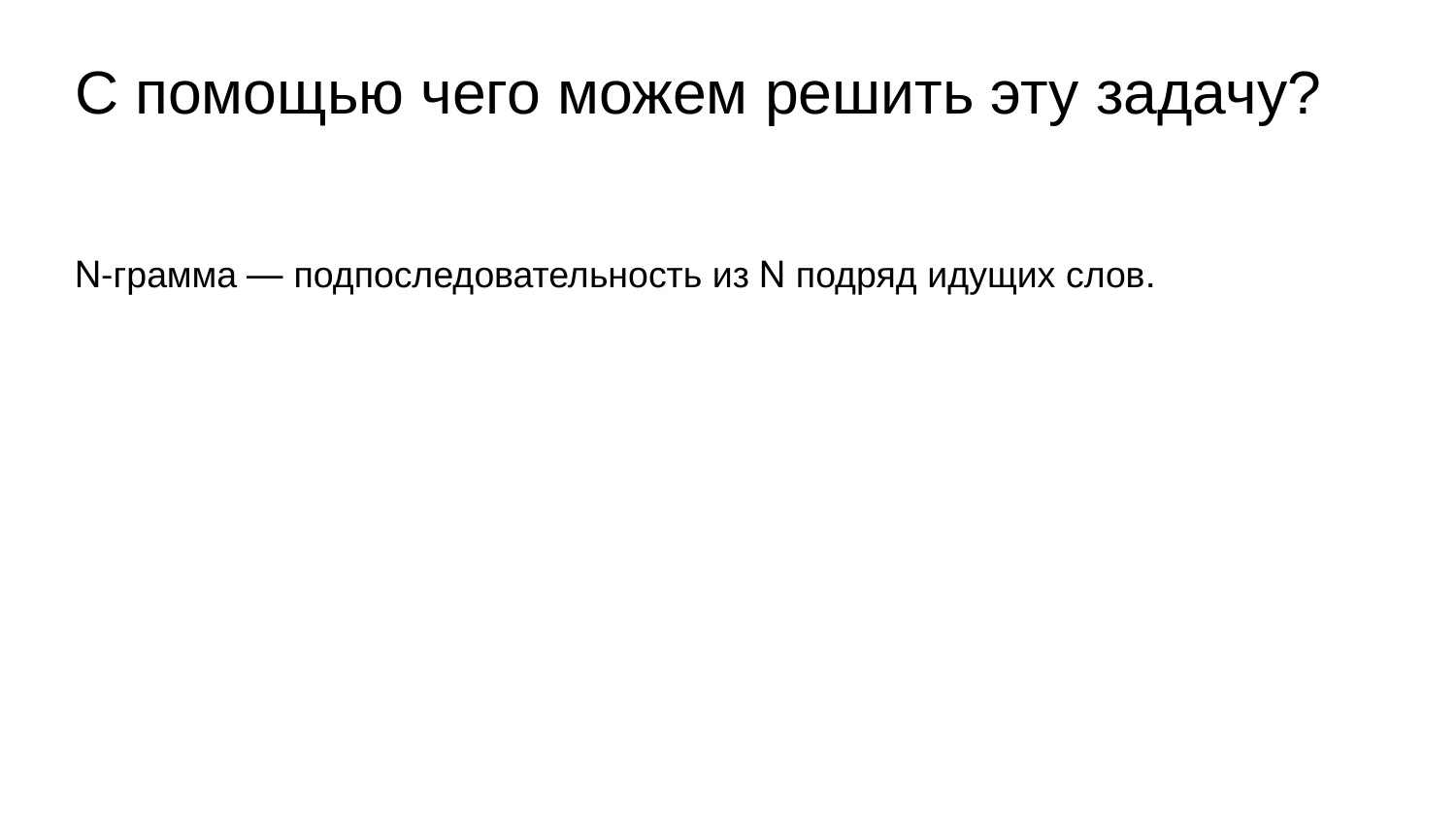

# С помощью чего можем решить эту задачу?
N-грамма — подпоследовательность из N подряд идущих слов.